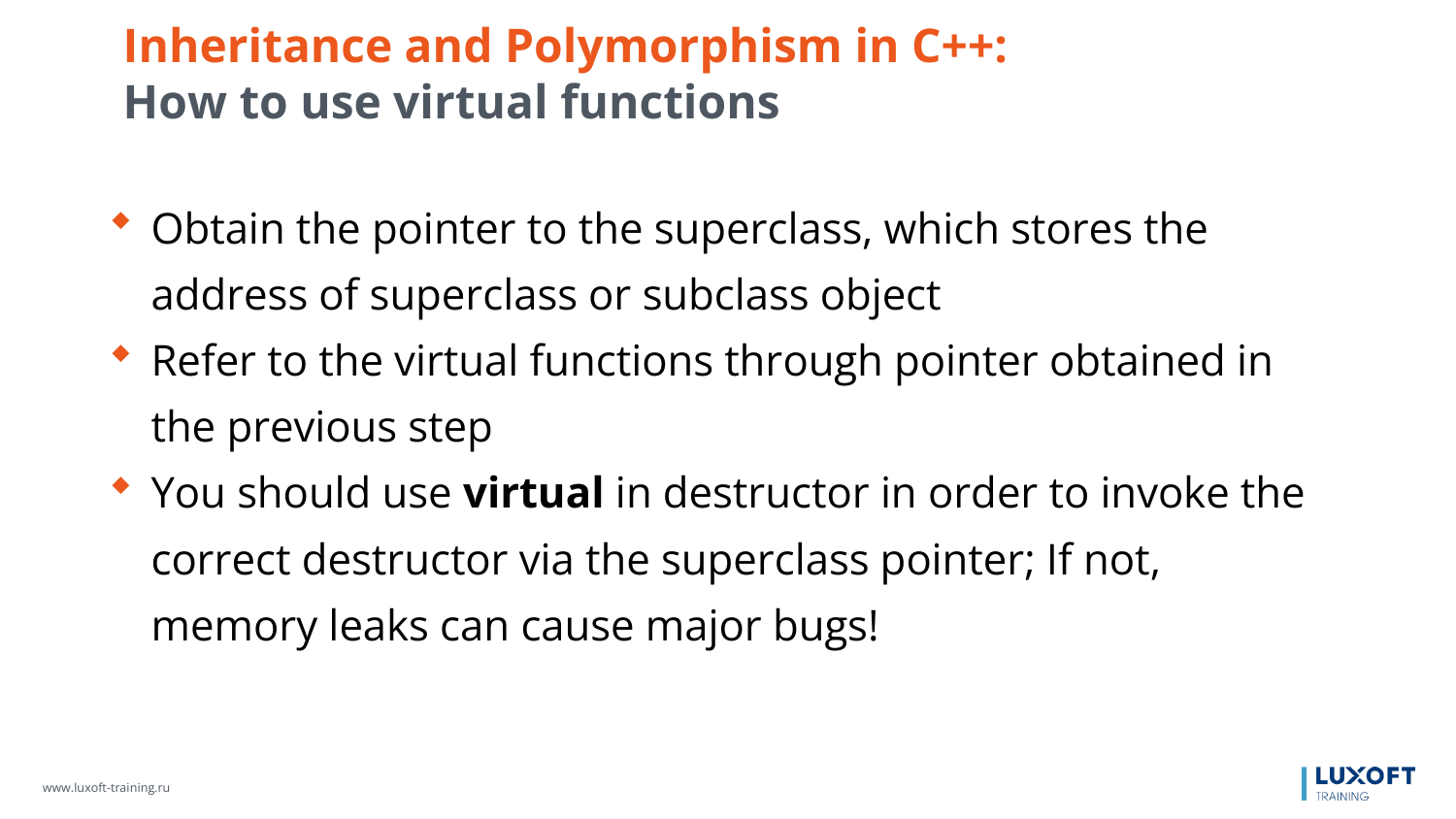

Inheritance and Polymorphism in C++:
How to use virtual functions
Obtain the pointer to the superclass, which stores the address of superclass or subclass object
Refer to the virtual functions through pointer obtained in the previous step
You should use virtual in destructor in order to invoke the correct destructor via the superclass pointer; If not, memory leaks can cause major bugs!